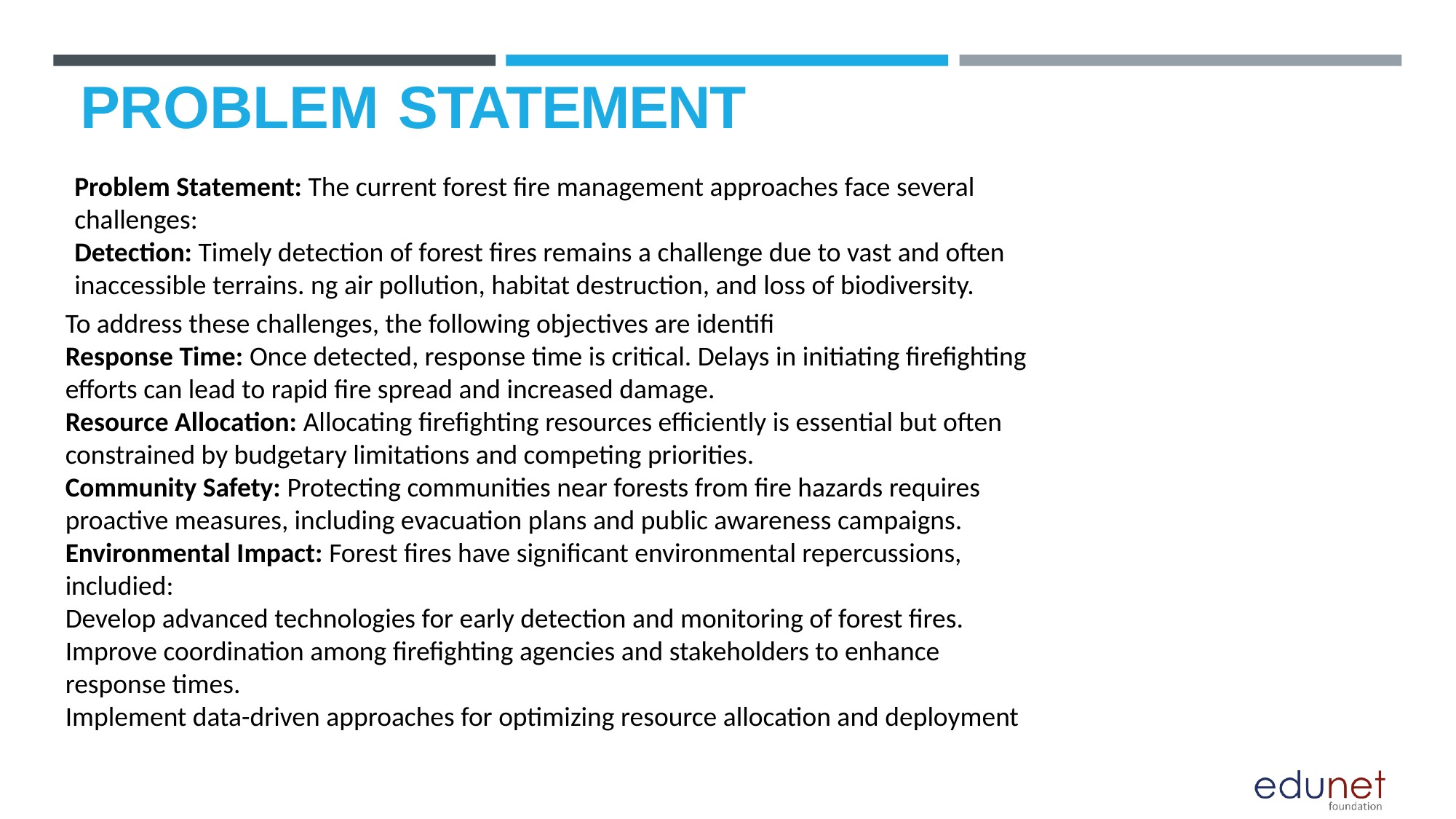

# PROBLEM STATEMENT
Problem Statement: The current forest fire management approaches face several challenges:
Detection: Timely detection of forest fires remains a challenge due to vast and often inaccessible terrains. ng air pollution, habitat destruction, and loss of biodiversity.
To address these challenges, the following objectives are identifi
Response Time: Once detected, response time is critical. Delays in initiating firefighting efforts can lead to rapid fire spread and increased damage.
Resource Allocation: Allocating firefighting resources efficiently is essential but often constrained by budgetary limitations and competing priorities.
Community Safety: Protecting communities near forests from fire hazards requires proactive measures, including evacuation plans and public awareness campaigns.
Environmental Impact: Forest fires have significant environmental repercussions, includied:
Develop advanced technologies for early detection and monitoring of forest fires.
Improve coordination among firefighting agencies and stakeholders to enhance response times.
Implement data-driven approaches for optimizing resource allocation and deployment